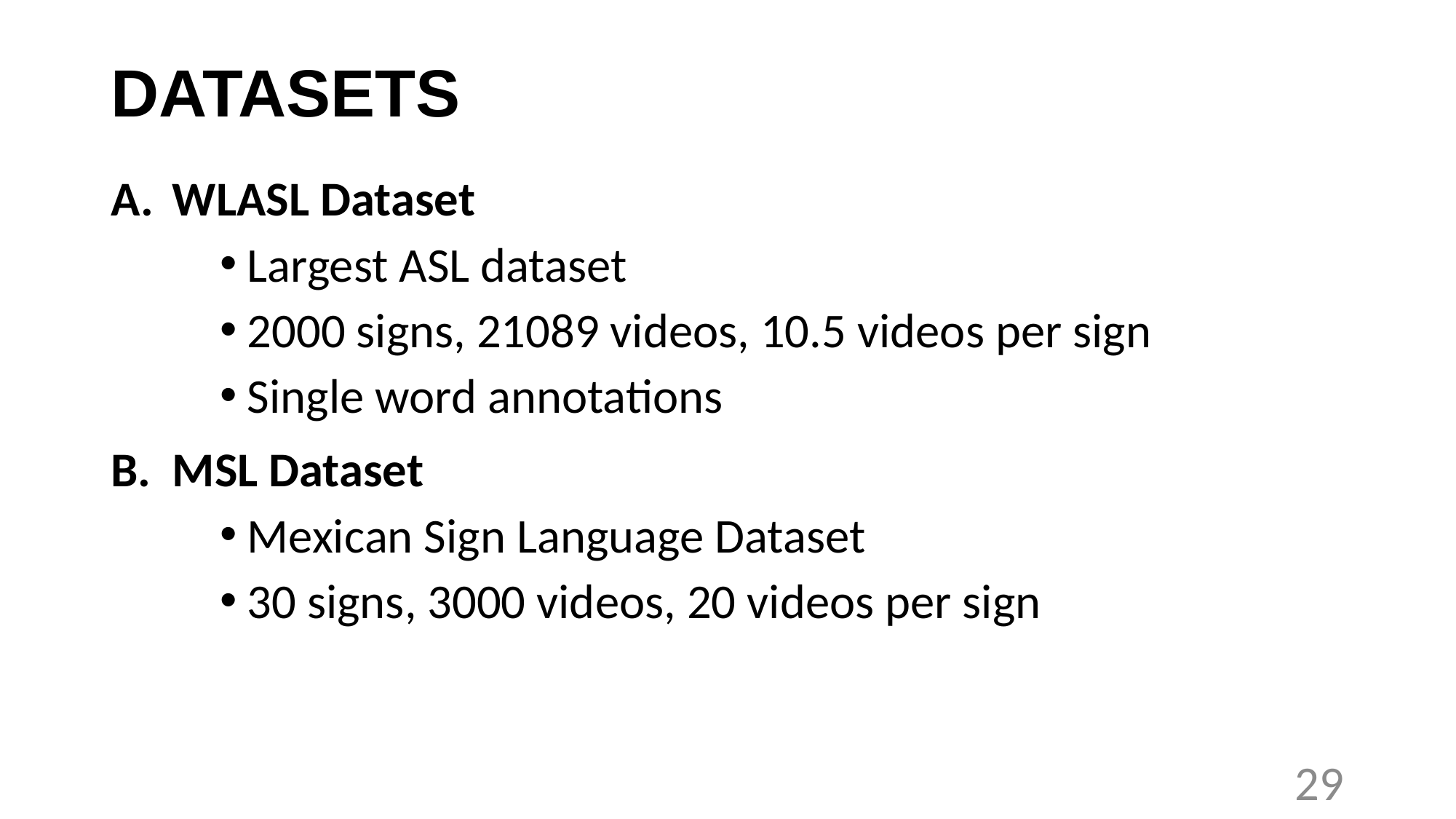

# DATASETS
WLASL Dataset
Largest ASL dataset
2000 signs, 21089 videos, 10.5 videos per sign
Single word annotations
MSL Dataset
Mexican Sign Language Dataset
30 signs, 3000 videos, 20 videos per sign
29